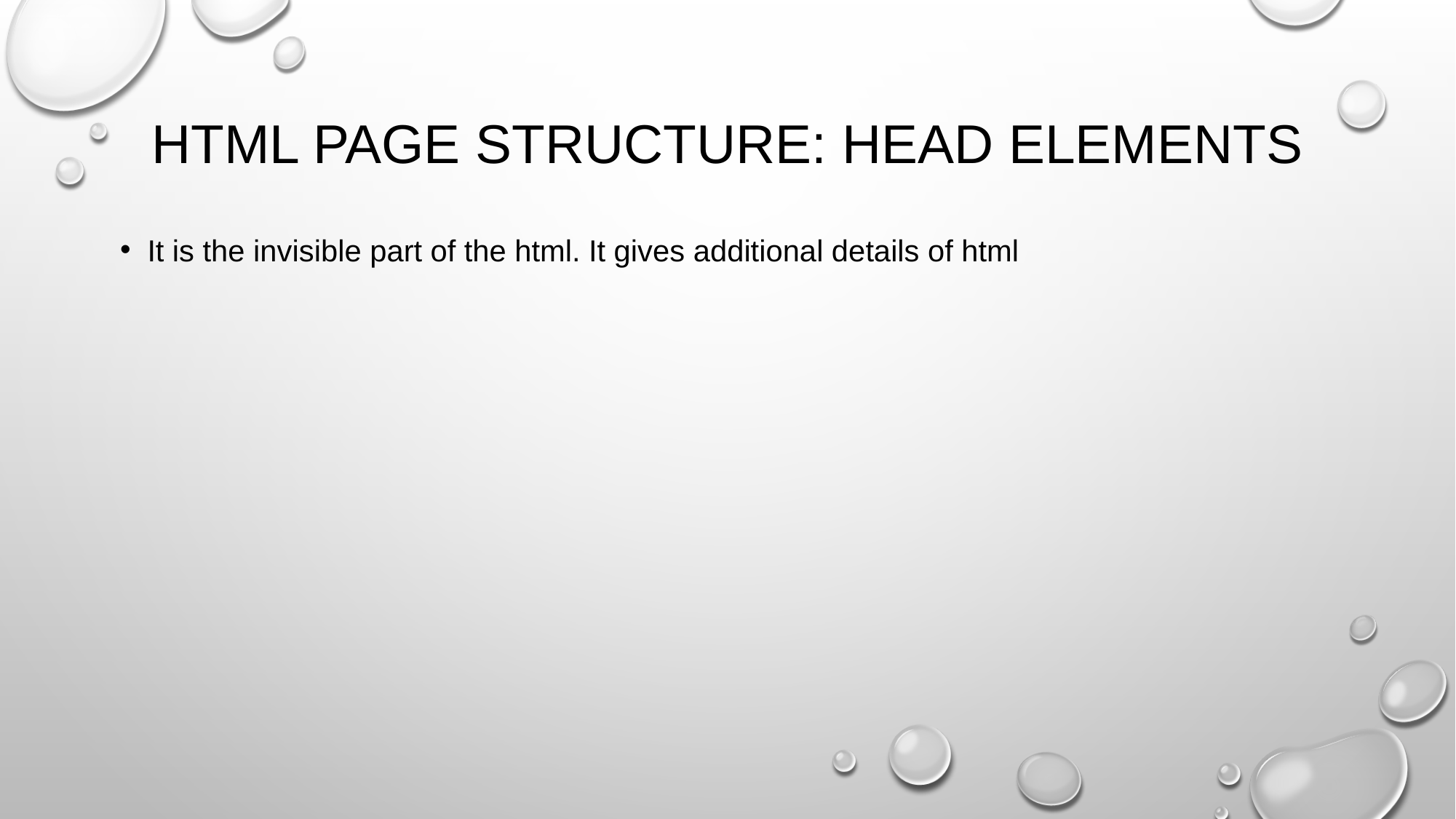

# Html page structure: head elements
It is the invisible part of the html. It gives additional details of html